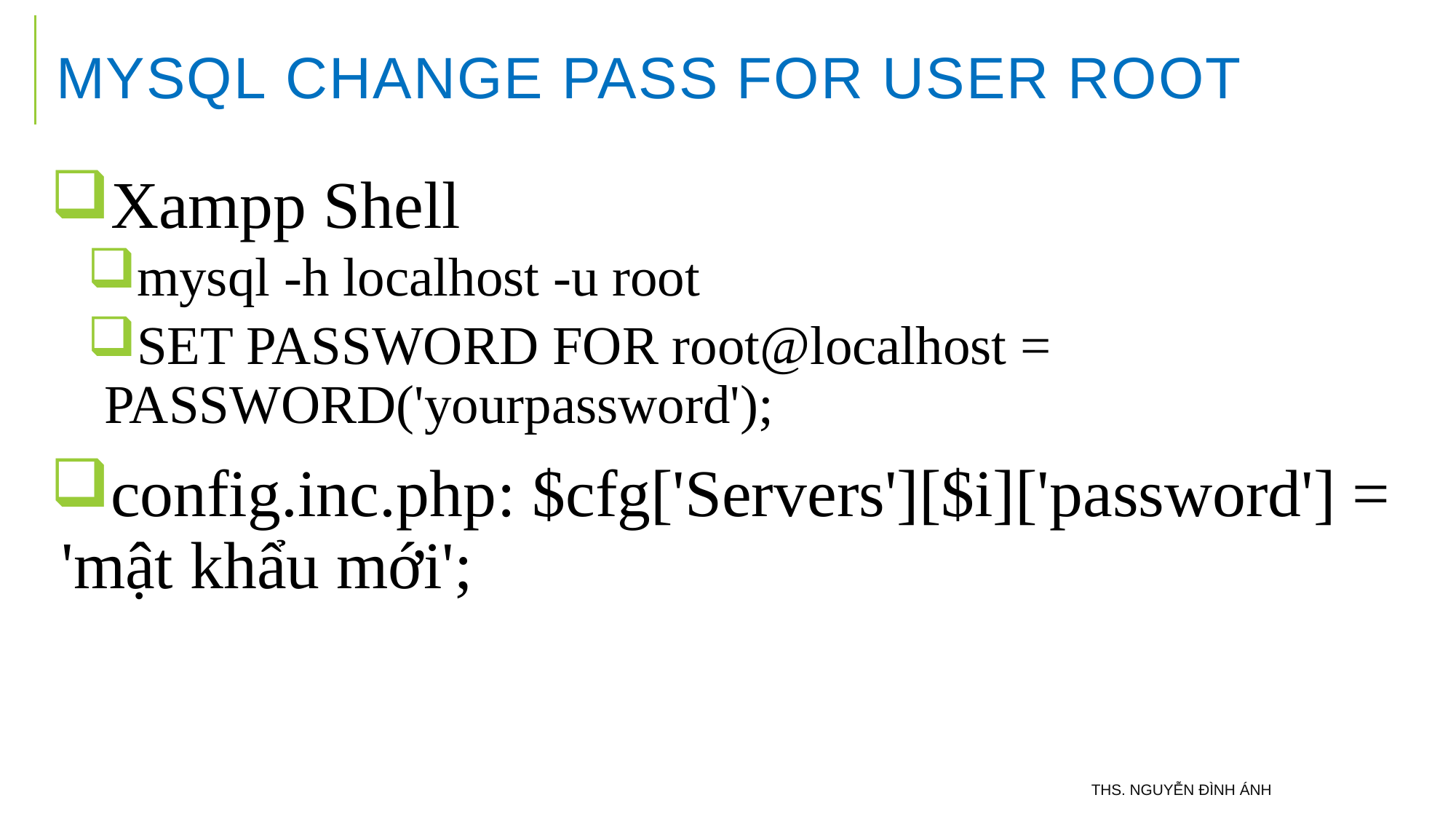

# MySQL Change Pass for user root
Xampp Shell
mysql -h localhost -u root
SET PASSWORD FOR root@localhost = PASSWORD('yourpassword');
config.inc.php: $cfg['Servers'][$i]['password'] = 'mật khẩu mới';
ThS. Nguyễn Đình Ánh